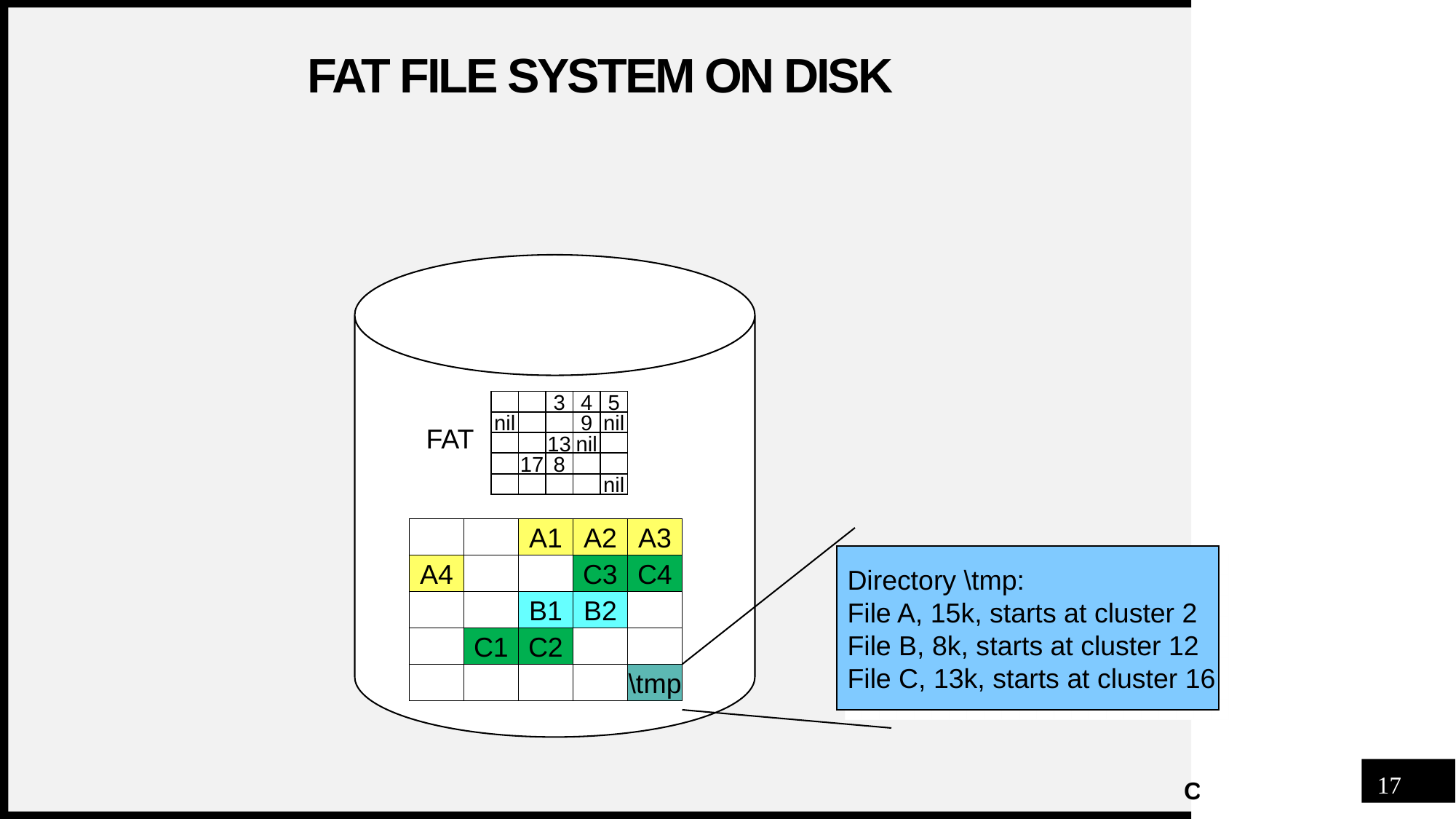

# FAT File System on Disk

3
4
5
nil

9
nil

13
nil

17
8

nil
FAT

A1

A2

A3

Directory \tmp:
File A, 15k, starts at cluster 2
File B, 8k, starts at cluster 12
File C, 13k, starts at cluster 16
A4

C3
C4

B1
B2

C1
C2

\tmp

17